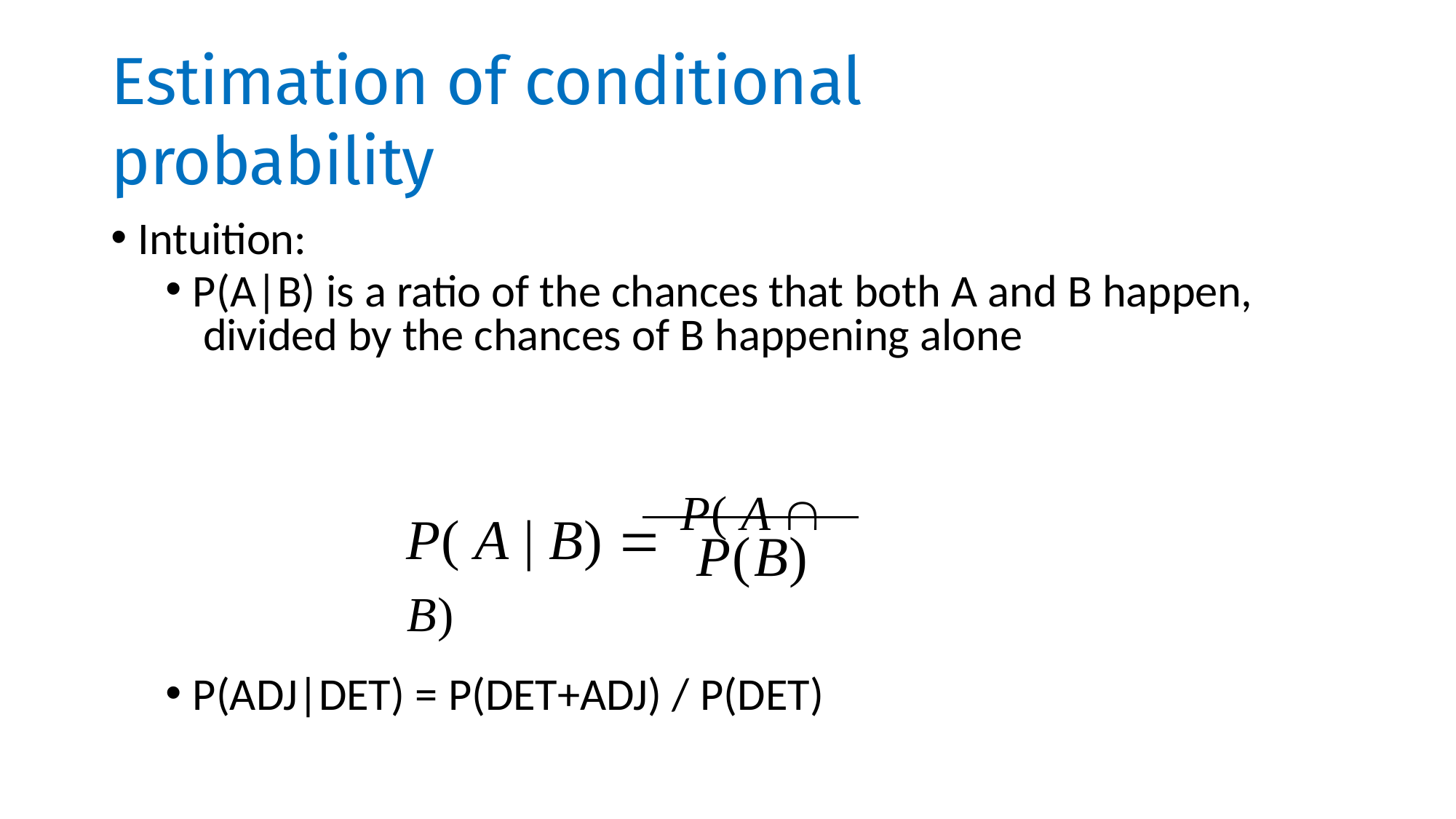

# Estimation of conditional probability
Intuition:
P(A|B) is a ratio of the chances that both A and B happen,  divided by the chances of B happening alone
P( A | B) = P( A ∩ B)

P(B)
P(ADJ|DET) = P(DET+ADJ) / P(DET)